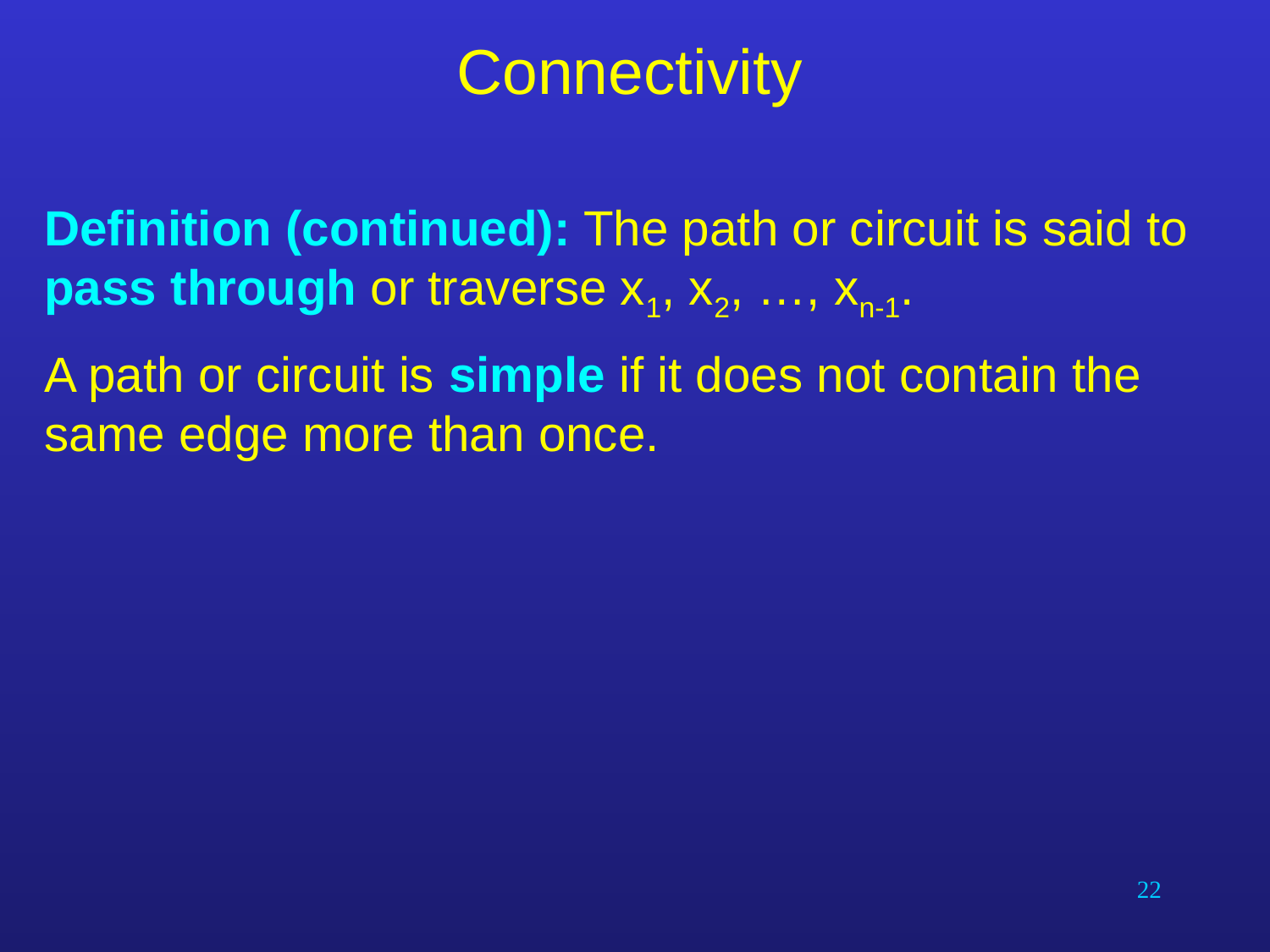

# Connectivity
Definition (continued): The path or circuit is said to pass through or traverse x1, x2, …, xn-1.
A path or circuit is simple if it does not contain the same edge more than once.
22